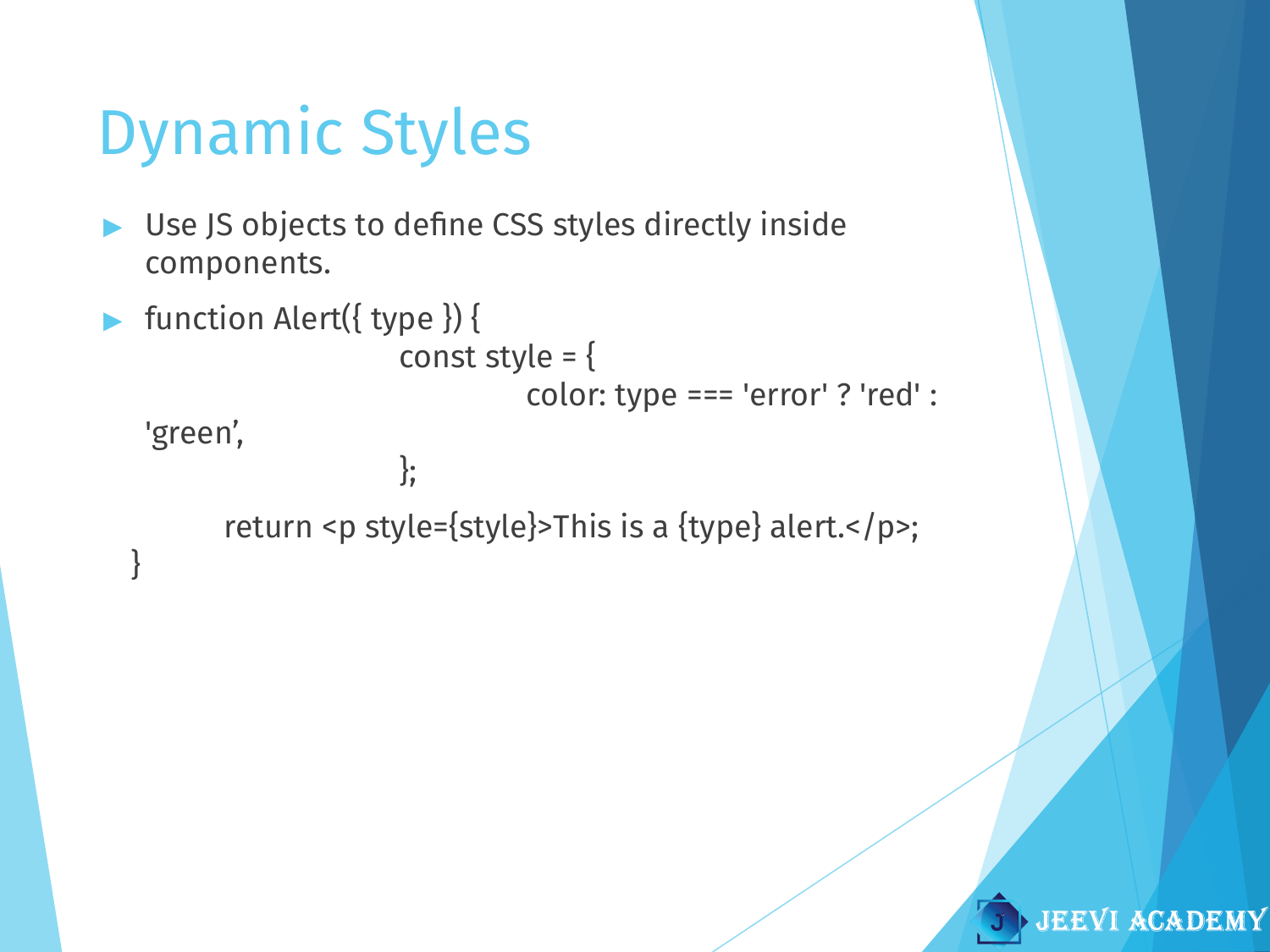

# Dynamic Styles
Use JS objects to define CSS styles directly inside components.
function Alert({ type }) {
		const style = {
	  		color: type === 'error' ? 'red' : 'green’,
 		};
	return <p style={style}>This is a {type} alert.</p>;
    }